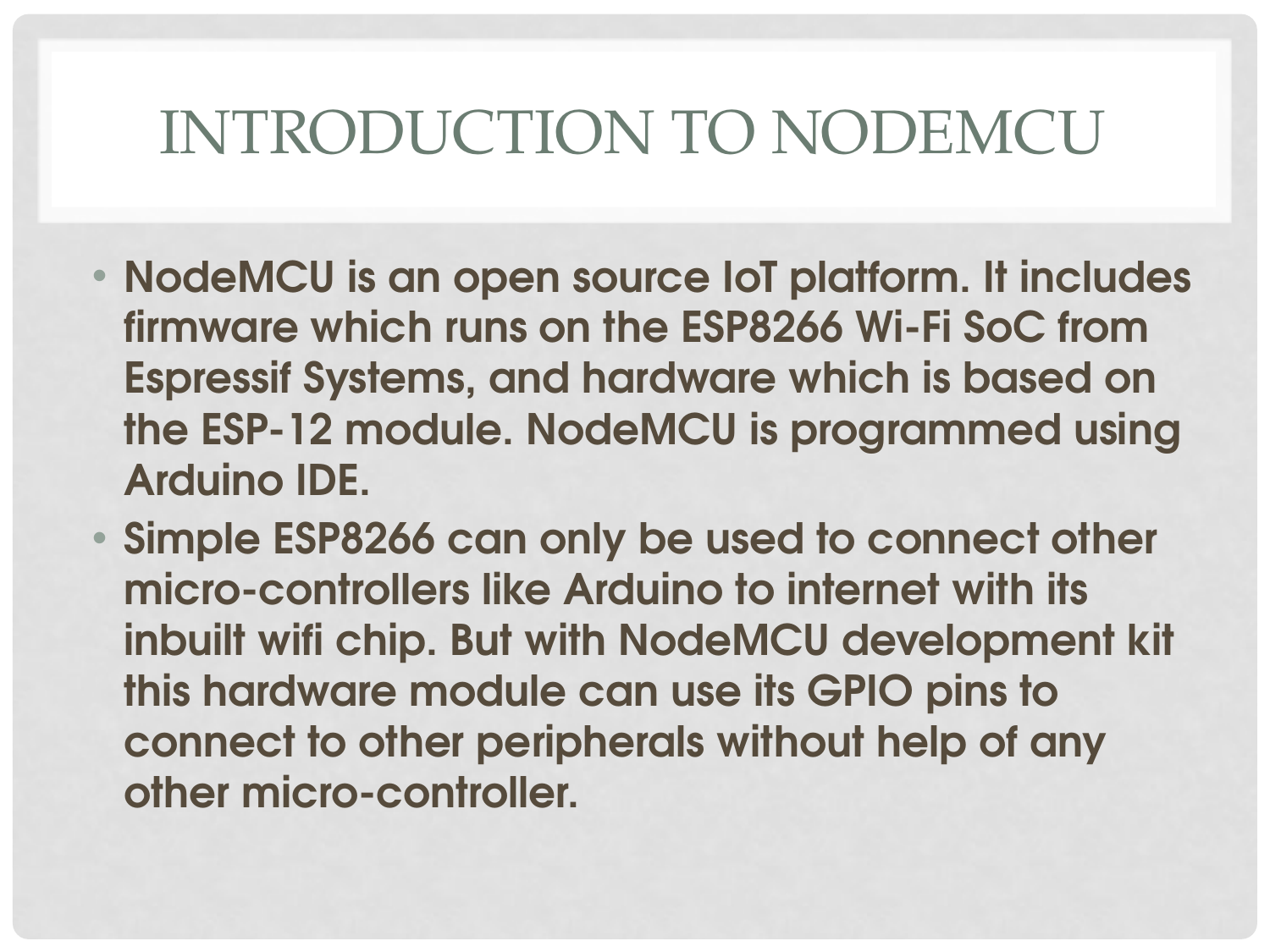

# Introduction to NOdeMCU
NodeMCU is an open source IoT platform. It includes firmware which runs on the ESP8266 Wi-Fi SoC from Espressif Systems, and hardware which is based on the ESP-12 module. NodeMCU is programmed using Arduino IDE.
Simple ESP8266 can only be used to connect other micro-controllers like Arduino to internet with its inbuilt wifi chip. But with NodeMCU development kit this hardware module can use its GPIO pins to connect to other peripherals without help of any other micro-controller.